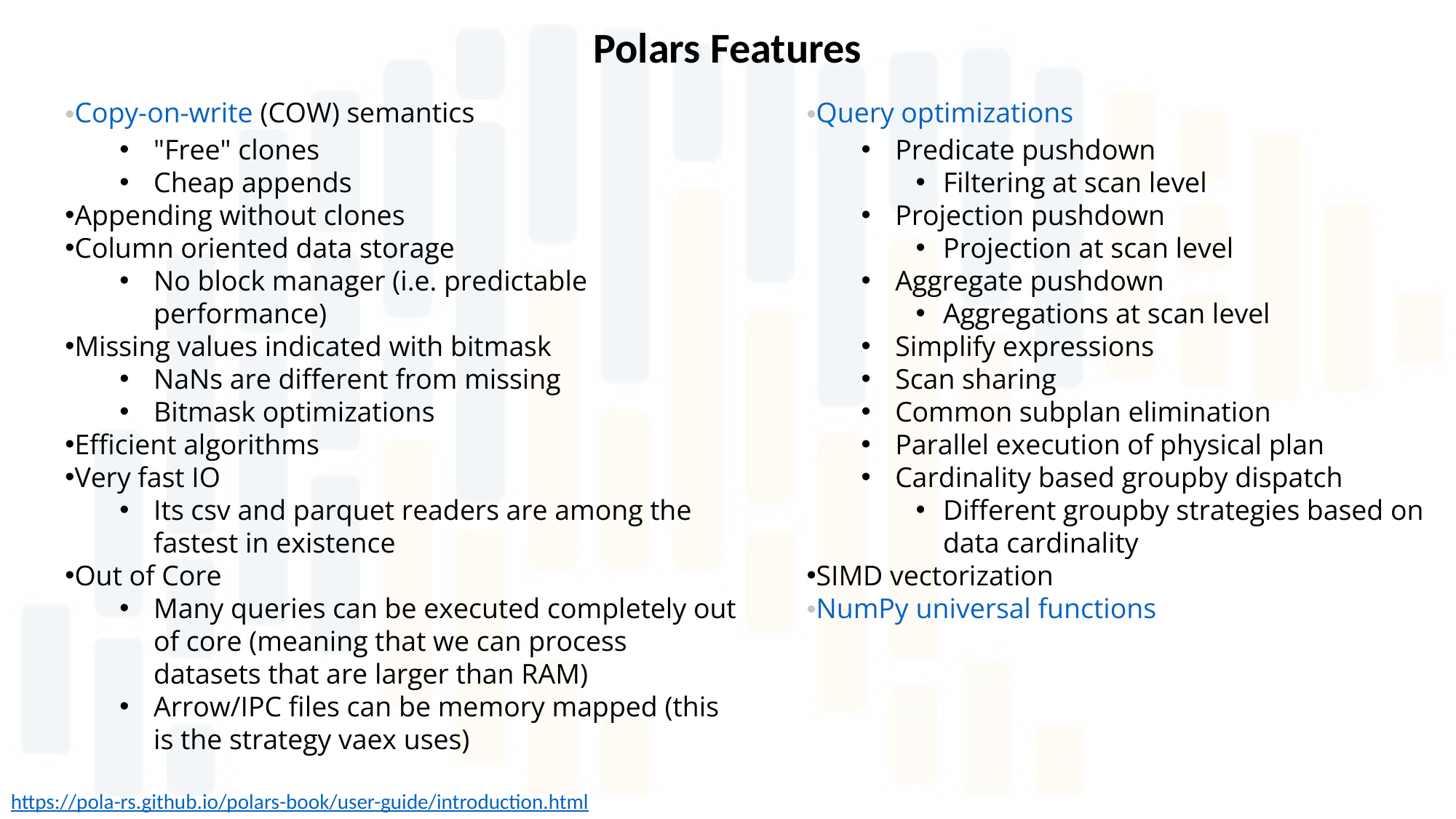

Polars Features
Copy-on-write (COW) semantics
"Free" clones
Cheap appends
Appending without clones
Column oriented data storage
No block manager (i.e. predictable performance)
Missing values indicated with bitmask
NaNs are different from missing
Bitmask optimizations
Efficient algorithms
Very fast IO
Its csv and parquet readers are among the fastest in existence
Out of Core
Many queries can be executed completely out of core (meaning that we can process datasets that are larger than RAM)
Arrow/IPC files can be memory mapped (this is the strategy vaex uses)
Query optimizations
Predicate pushdown
Filtering at scan level
Projection pushdown
Projection at scan level
Aggregate pushdown
Aggregations at scan level
Simplify expressions
Scan sharing
Common subplan elimination
Parallel execution of physical plan
Cardinality based groupby dispatch
Different groupby strategies based on data cardinality
SIMD vectorization
NumPy universal functions
https://pola-rs.github.io/polars-book/user-guide/introduction.html